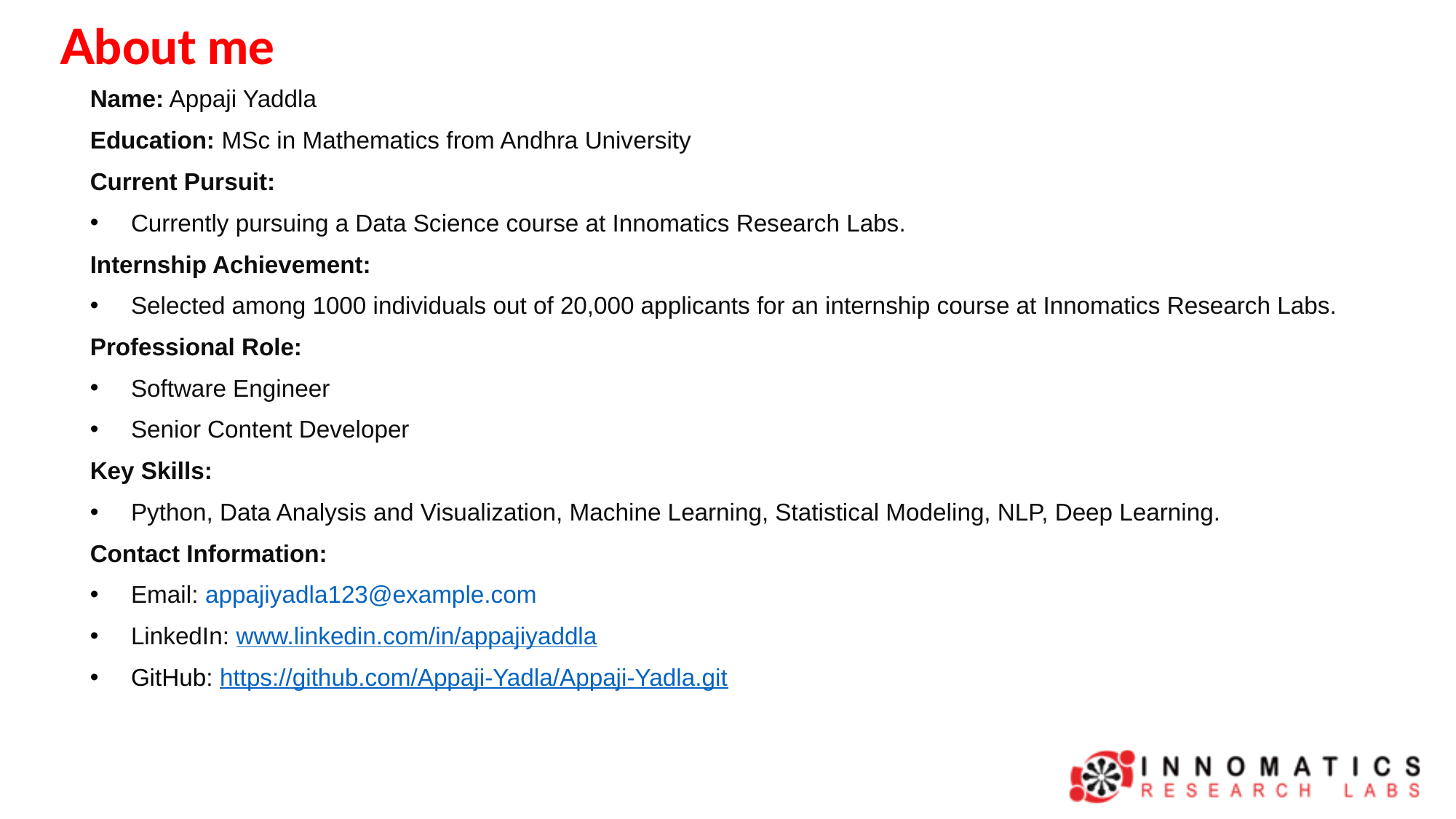

About me
Name: Appaji Yaddla
Education: MSc in Mathematics from Andhra University
Current Pursuit:
Currently pursuing a Data Science course at Innomatics Research Labs.
Internship Achievement:
Selected among 1000 individuals out of 20,000 applicants for an internship course at Innomatics Research Labs.
Professional Role:
Software Engineer
Senior Content Developer
Key Skills:
Python, Data Analysis and Visualization, Machine Learning, Statistical Modeling, NLP, Deep Learning.
Contact Information:
Email: appajiyadla123@example.com
LinkedIn: www.linkedin.com/in/appajiyaddla
GitHub: https://github.com/Appaji-Yadla/Appaji-Yadla.git